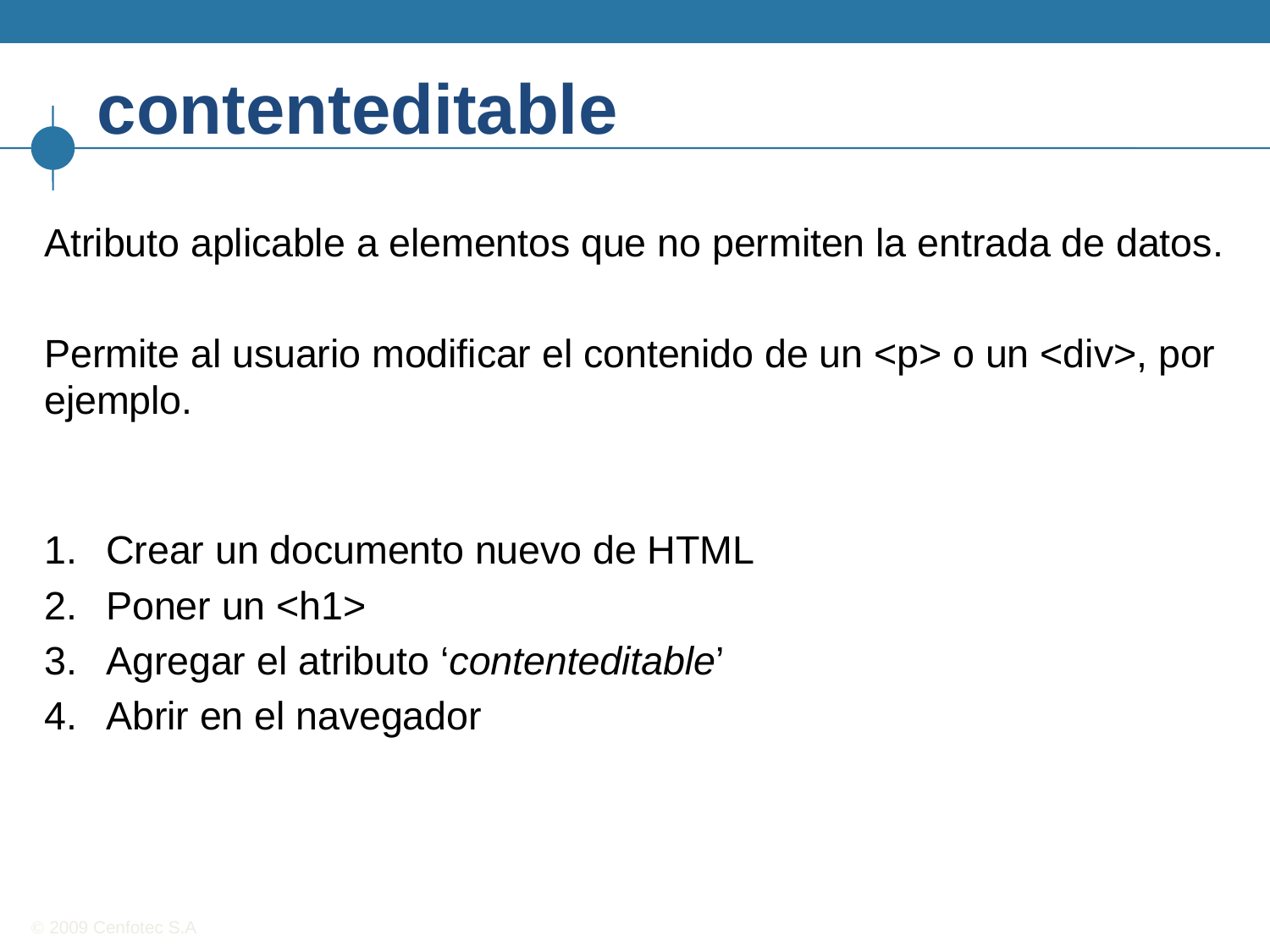

# contenteditable
Atributo aplicable a elementos que no permiten la entrada de datos.

Permite al usuario modificar el contenido de un <p> o un <div>, por ejemplo.
Crear un documento nuevo de HTML
Poner un <h1>
Agregar el atributo ‘contenteditable’
Abrir en el navegador